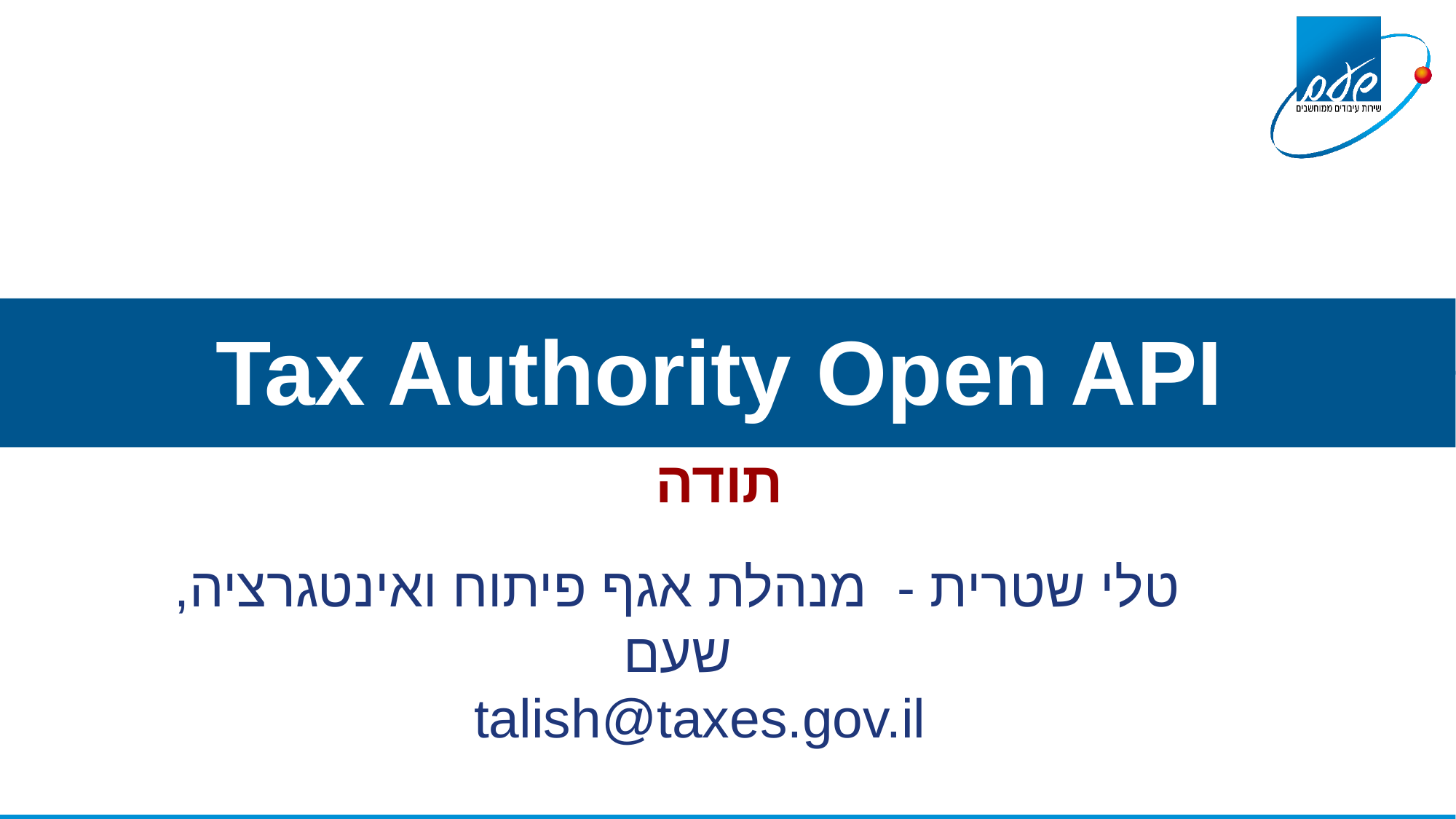

# Tax Authority Open API
תודה
טלי שטרית -  מנהלת אגף פיתוח ואינטגרציה, שעם
talish@taxes.gov.il